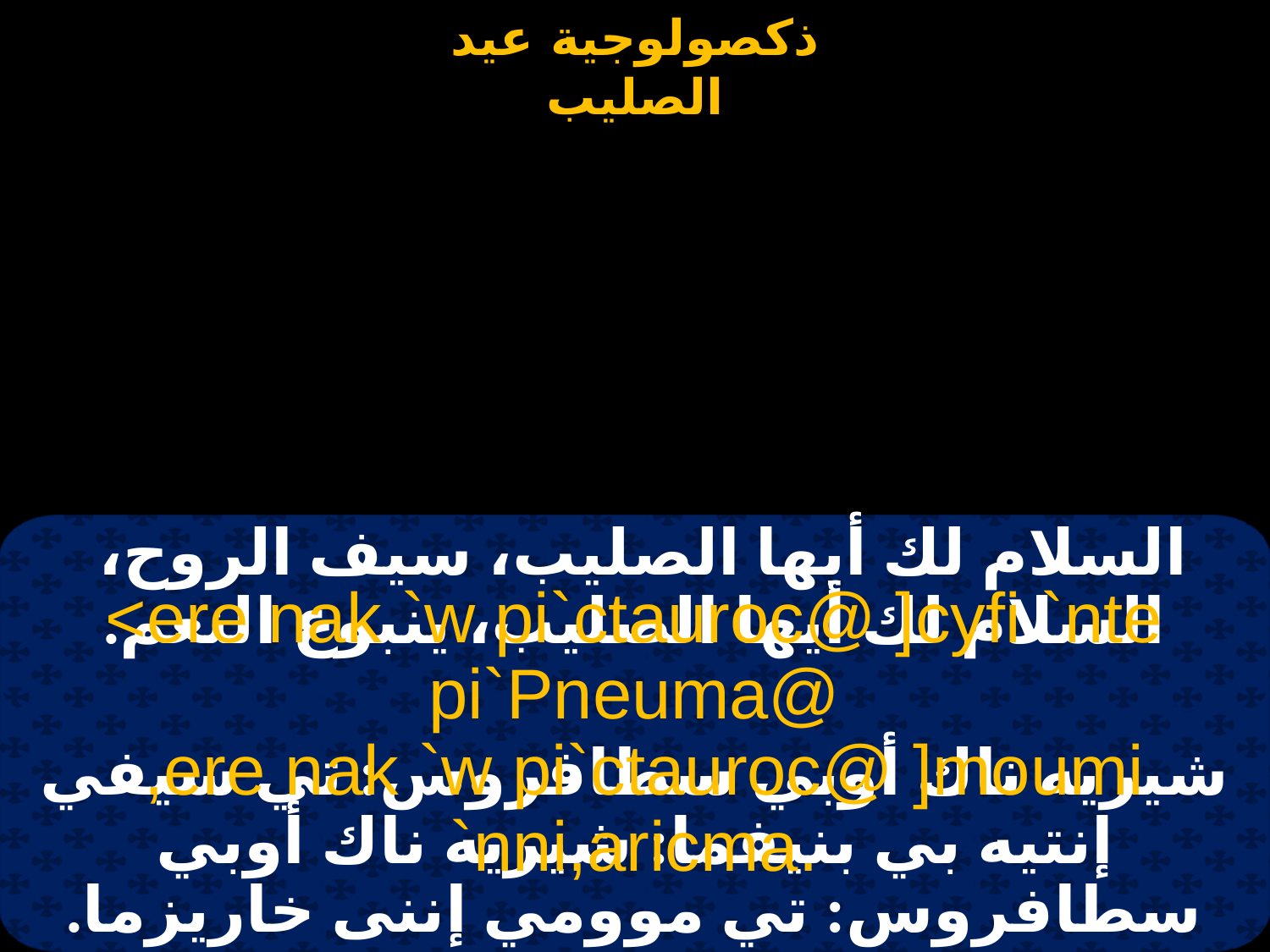

# السلام لك أيها الصليب، سيف الروح، السلام لك أيها الصليب، ينبوع النعم.
<ere nak `w pi`ctauroc@ ]cyfi `nte pi`Pneuma@
 ,ere nak `w pi`ctauroc@ ]moumi `nni,aricma.
شيريه ناك أوبي سطافروس: تي سيفي إنتيه بي بنيفما: شيريه ناك أوبي سطافروس: تي موومي إننى خاريزما.